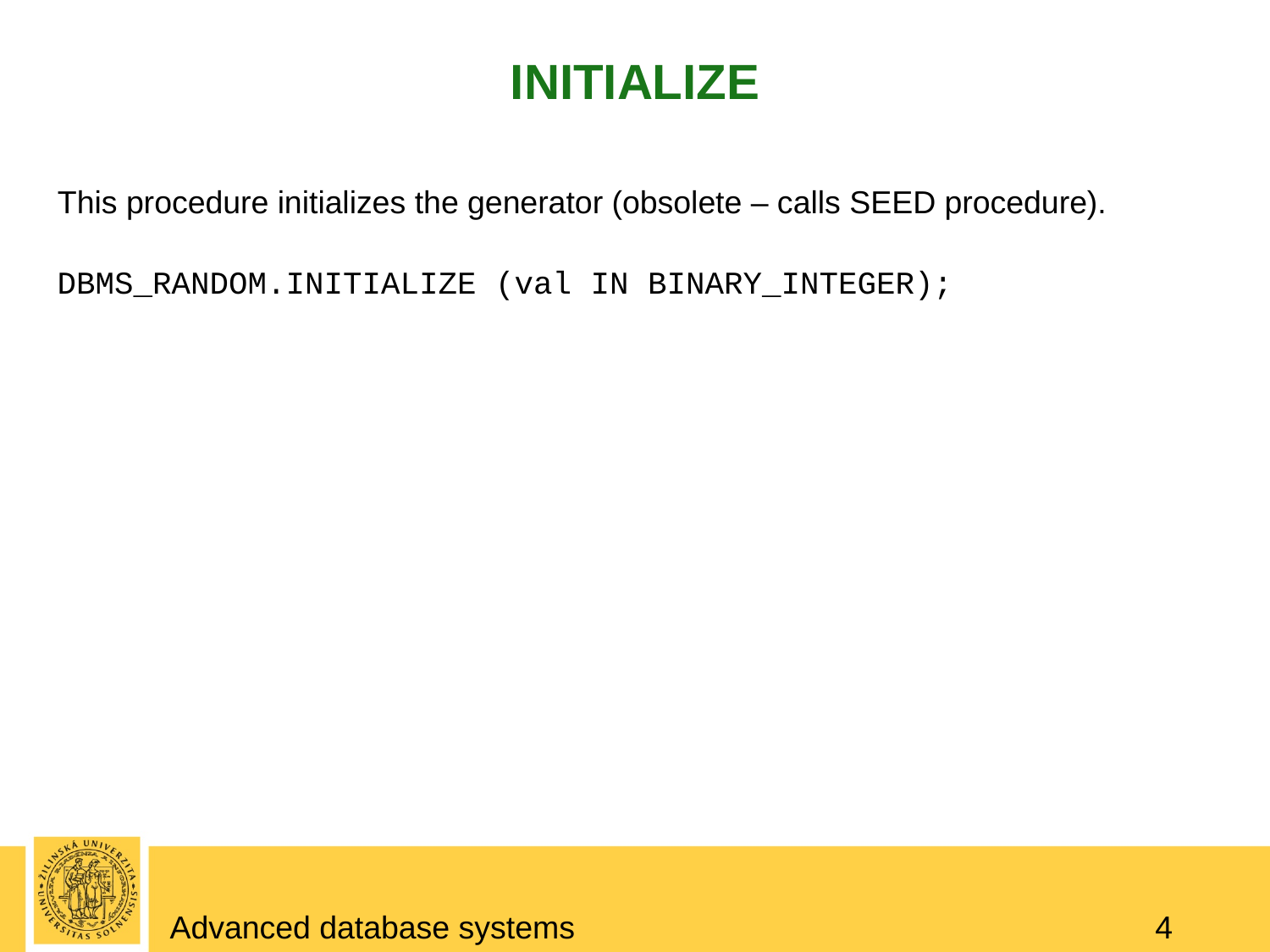

# Initialize
This procedure initializes the generator (obsolete – calls SEED procedure).
DBMS_RANDOM.INITIALIZE (val IN BINARY_INTEGER);